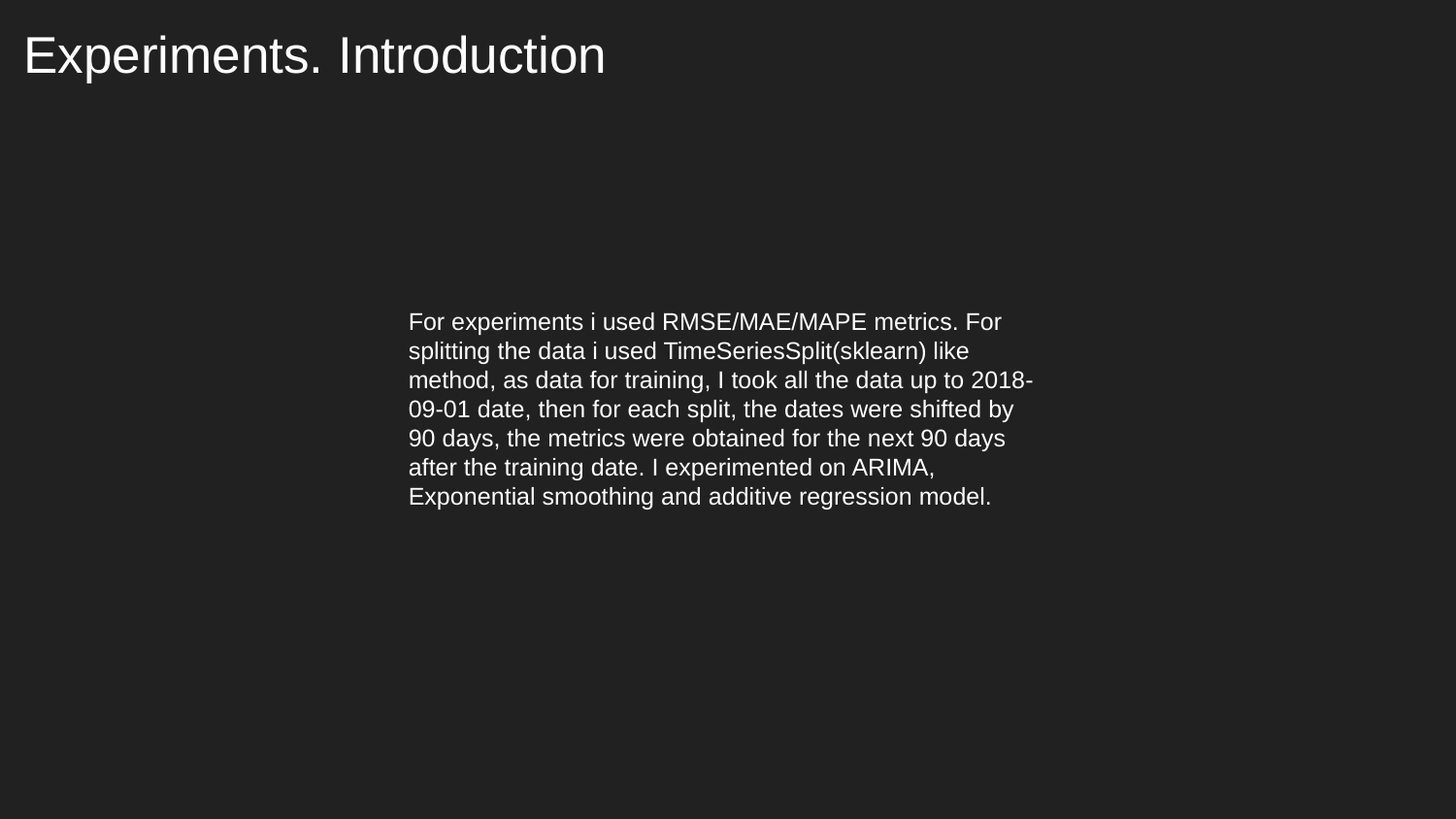

# Experiments. Introduction
For experiments i used RMSE/MAE/MAPE metrics. For splitting the data i used TimeSeriesSplit(sklearn) like method, as data for training, I took all the data up to 2018-09-01 date, then for each split, the dates were shifted by 90 days, the metrics were obtained for the next 90 days after the training date. I experimented on ARIMA, Exponential smoothing and additive regression model.